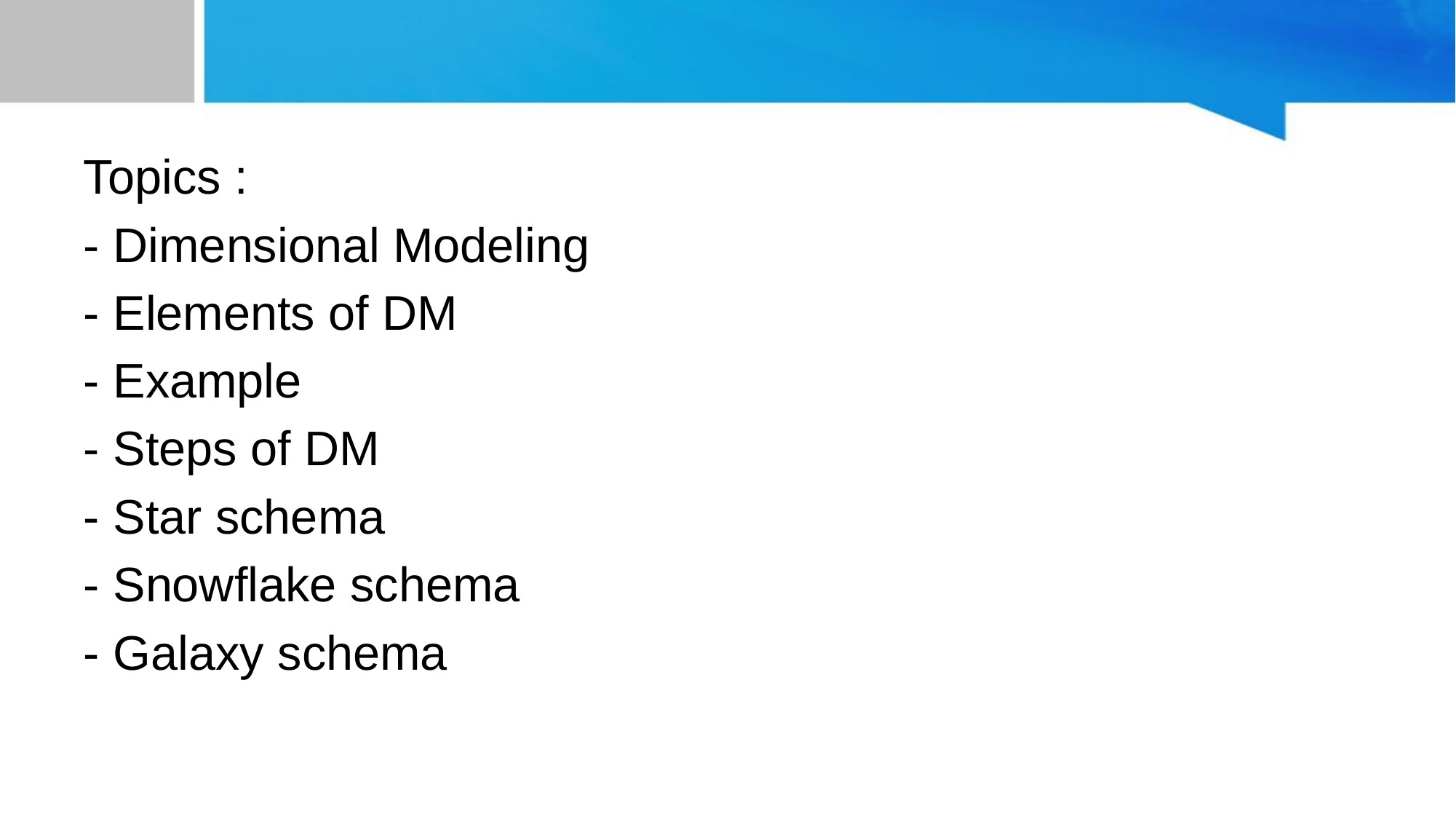

Topics :
- Dimensional Modeling
- Elements of DM
- Example
- Steps of DM
- Star schema
- Snowflake schema
- Galaxy schema